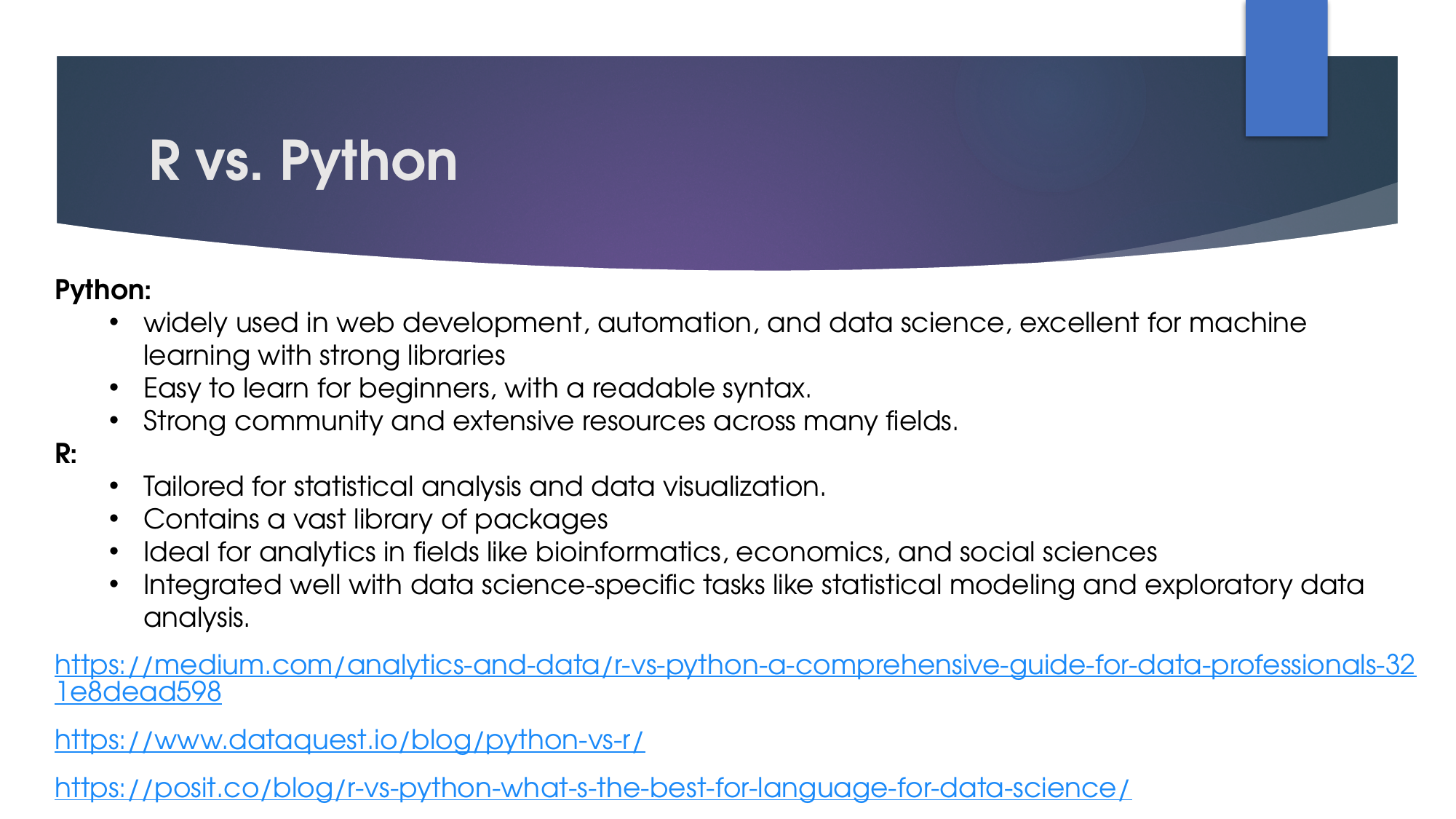

# R vs. Python
Python:
widely used in web development, automation, and data science, excellent for machine learning with strong libraries
Easy to learn for beginners, with a readable syntax.
Strong community and extensive resources across many fields.
R:
Tailored for statistical analysis and data visualization.
Contains a vast library of packages
Ideal for analytics in fields like bioinformatics, economics, and social sciences
Integrated well with data science-specific tasks like statistical modeling and exploratory data analysis.
https://medium.com/analytics-and-data/r-vs-python-a-comprehensive-guide-for-data-professionals-321e8dead598
https://www.dataquest.io/blog/python-vs-r/
https://posit.co/blog/r-vs-python-what-s-the-best-for-language-for-data-science/